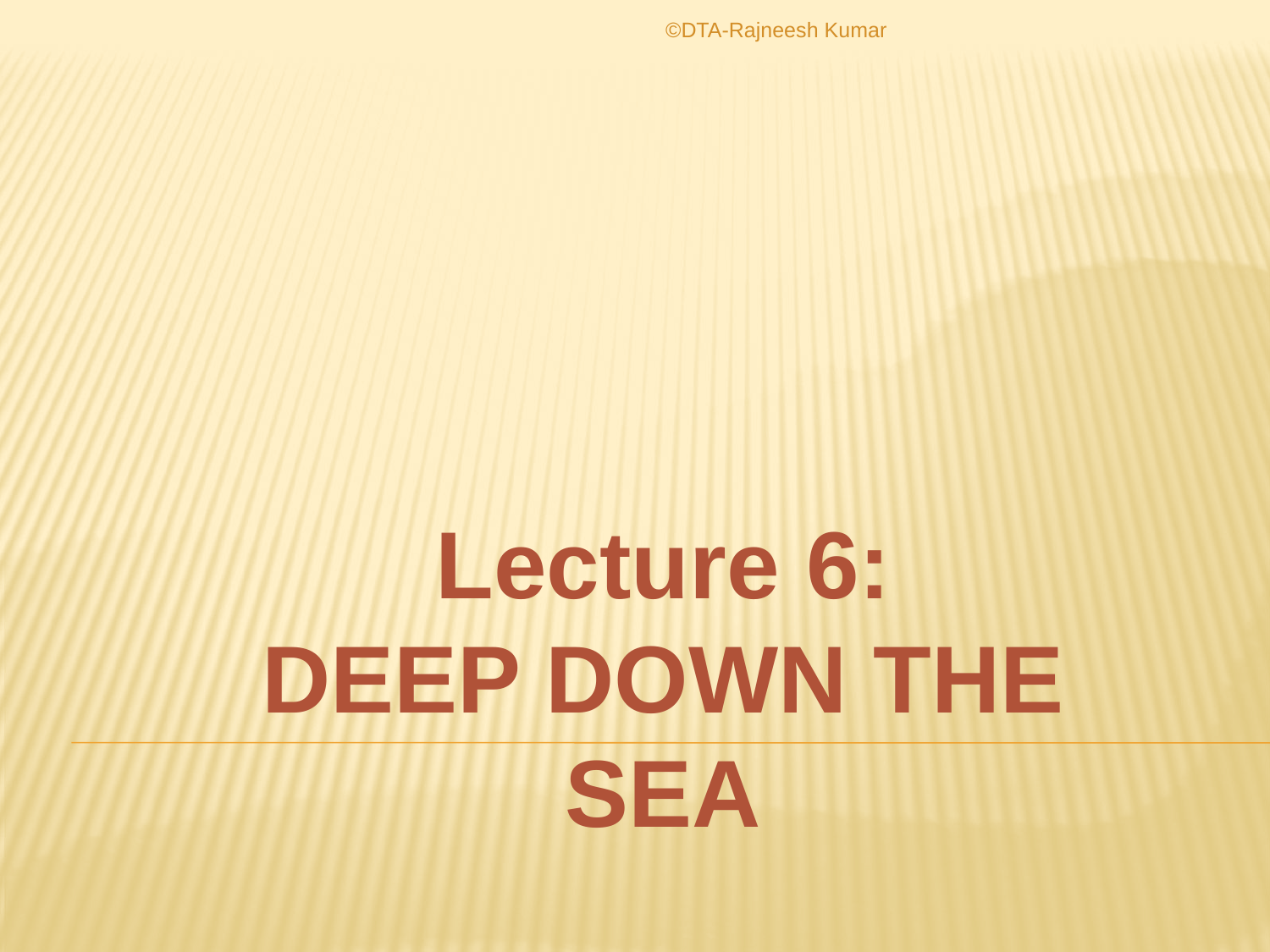

©DTA-Rajneesh Kumar
Lecture 6:
DEEP DOWN THE SEA